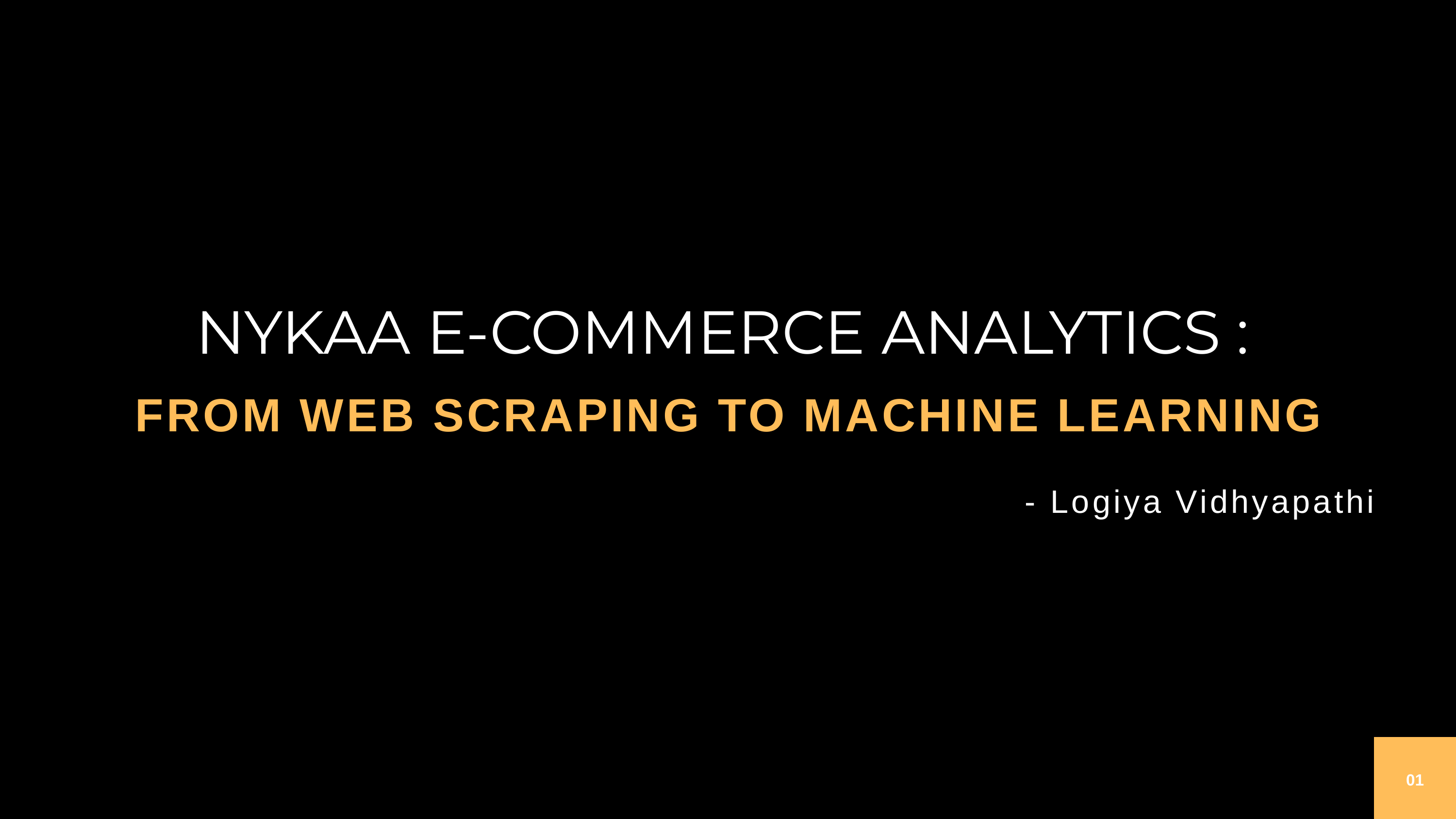

NYKAA E-COMMERCE ANALYTICS :
FROM WEB SCRAPING TO MACHINE LEARNING

- Logiya Vidhyapathi

01